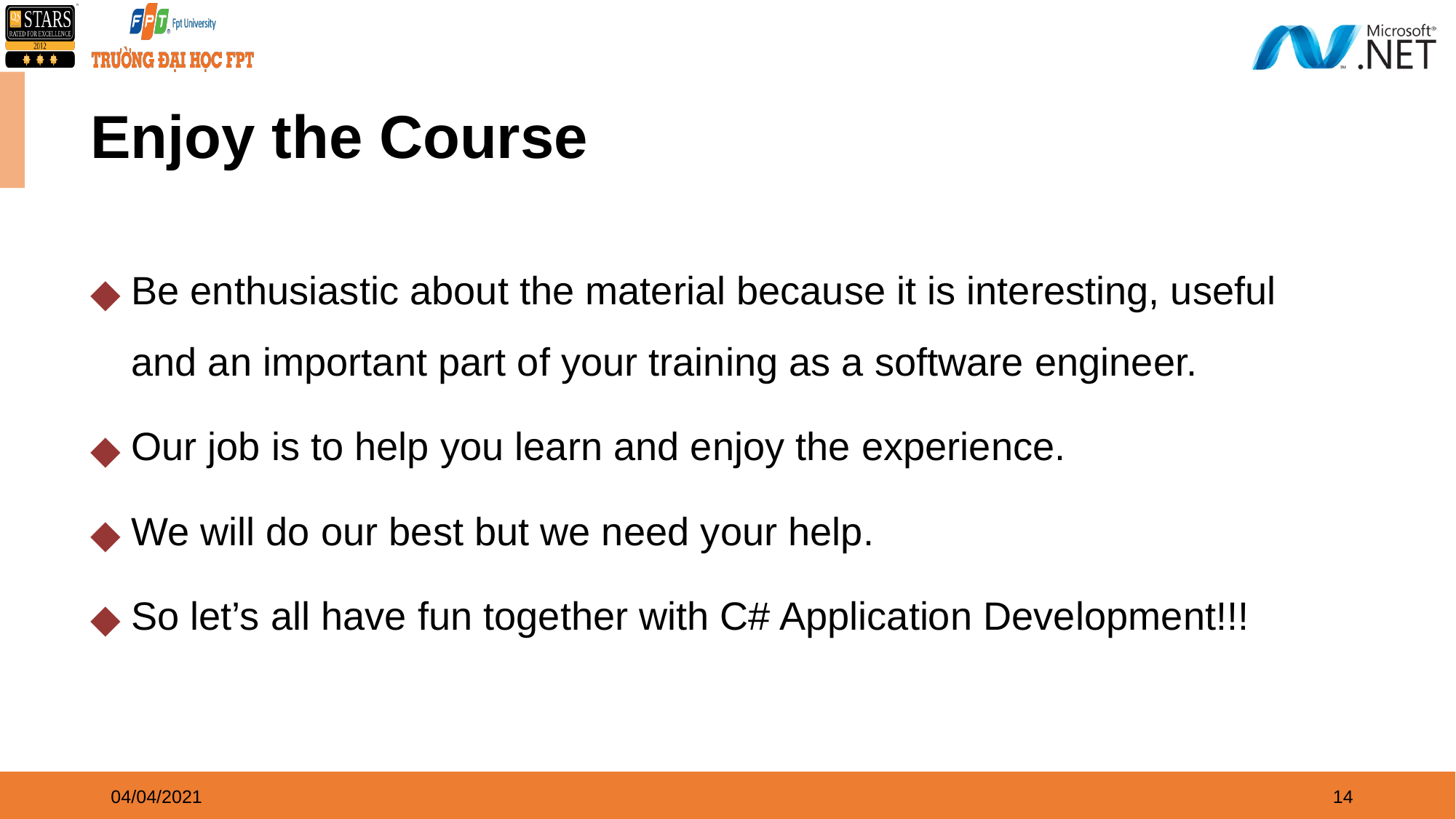

# Enjoy the Course
Be enthusiastic about the material because it is interesting, useful and an important part of your training as a software engineer.
Our job is to help you learn and enjoy the experience.
We will do our best but we need your help.
So let’s all have fun together with C# Application Development!!!
04/04/2021
14